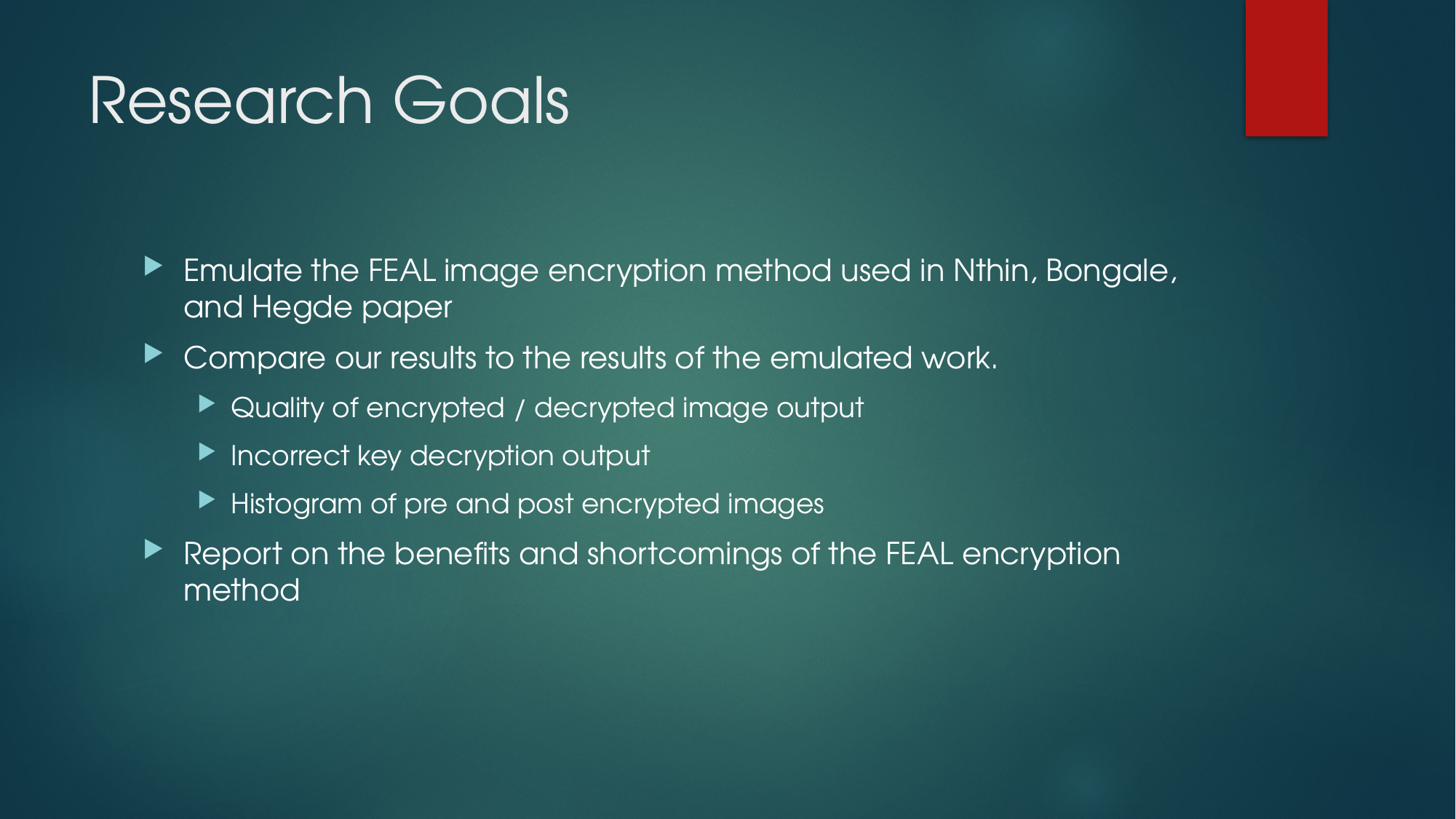

# Research Goals
Emulate the FEAL image encryption method used in Nthin, Bongale, and Hegde paper
Compare our results to the results of the emulated work.
Quality of encrypted / decrypted image output
Incorrect key decryption output
Histogram of pre and post encrypted images
Report on the benefits and shortcomings of the FEAL encryption method